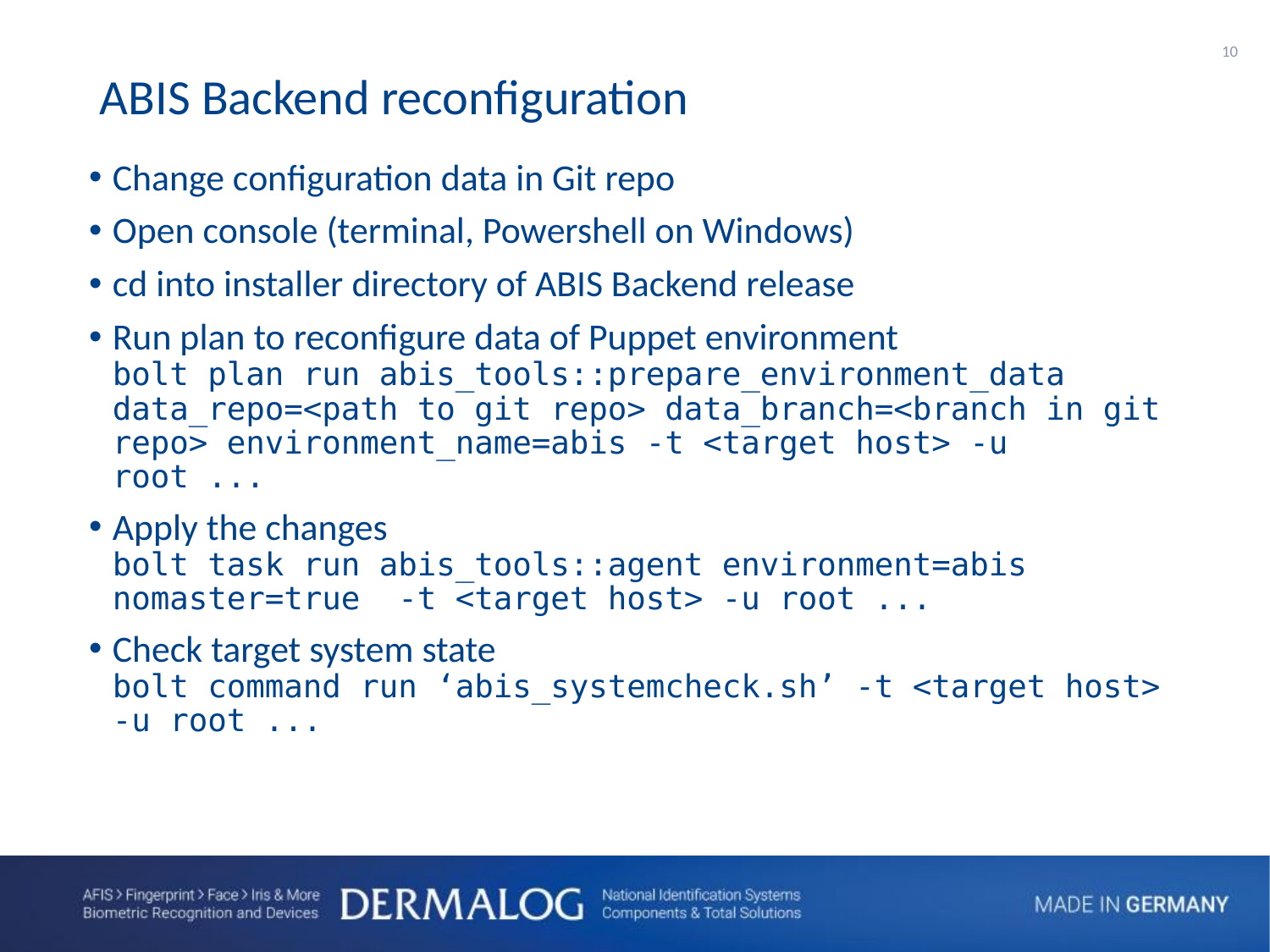

10
ABIS Backend reconfiguration
Change configuration data in Git repo
Open console (terminal, Powershell on Windows)
cd into installer directory of ABIS Backend release
Run plan to reconfigure data of Puppet environment
bolt plan run abis_tools::prepare_environment_data data_repo=<path to git repo> data_branch=<branch in git repo> environment_name=abis -t <target host> -u root ...
Apply the changes
bolt task run abis_tools::agent environment=abis nomaster=true  -t <target host> -u root ...
Check target system state
bolt command run ‘abis_systemcheck.sh’ -t <target host> -u root ...